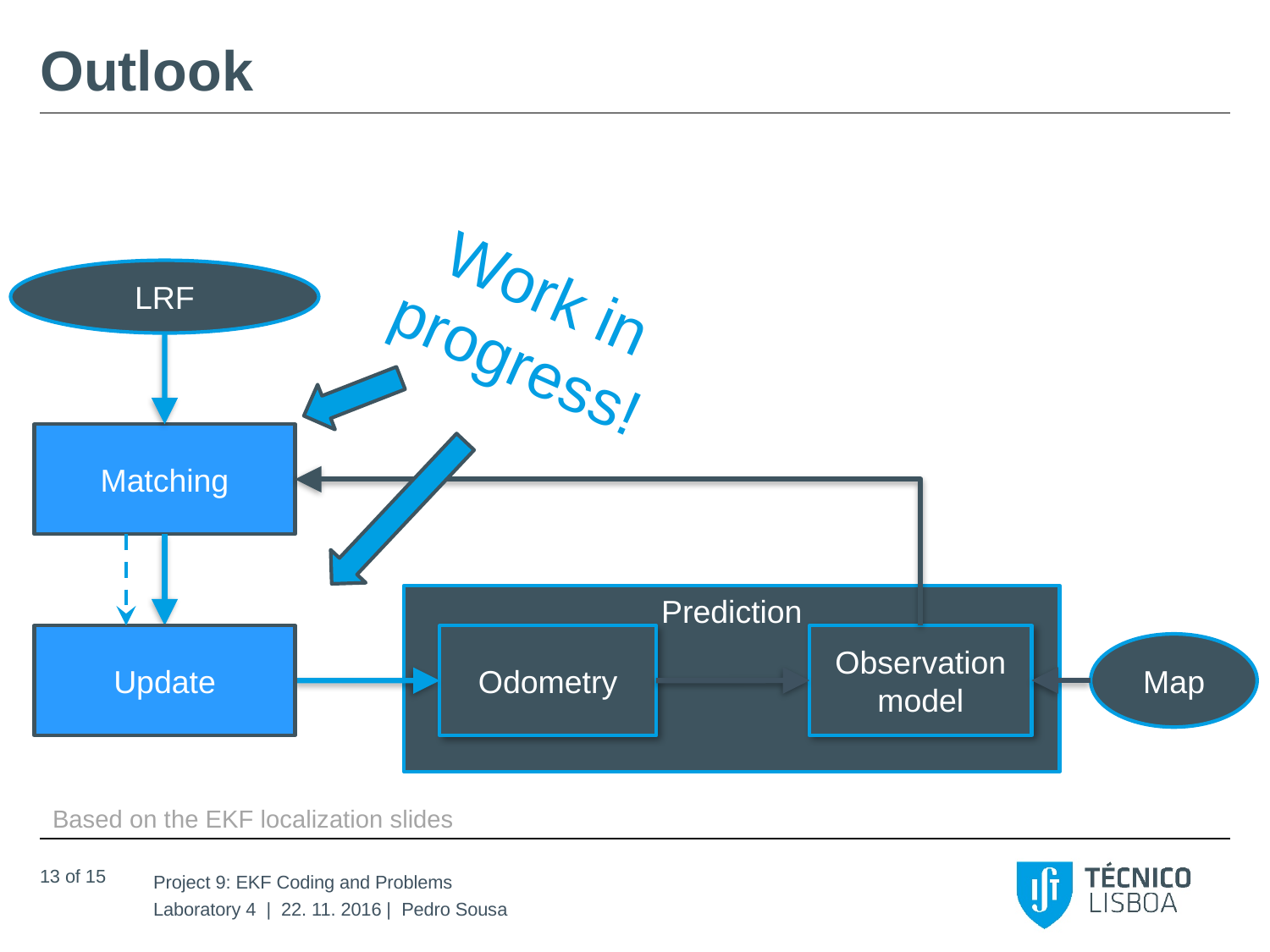

# Outlook
Work in progress!
LRF

Matching

Prediction
Update
Observation model
Odometry
Map
Based on the EKF localization slides
13 of 15